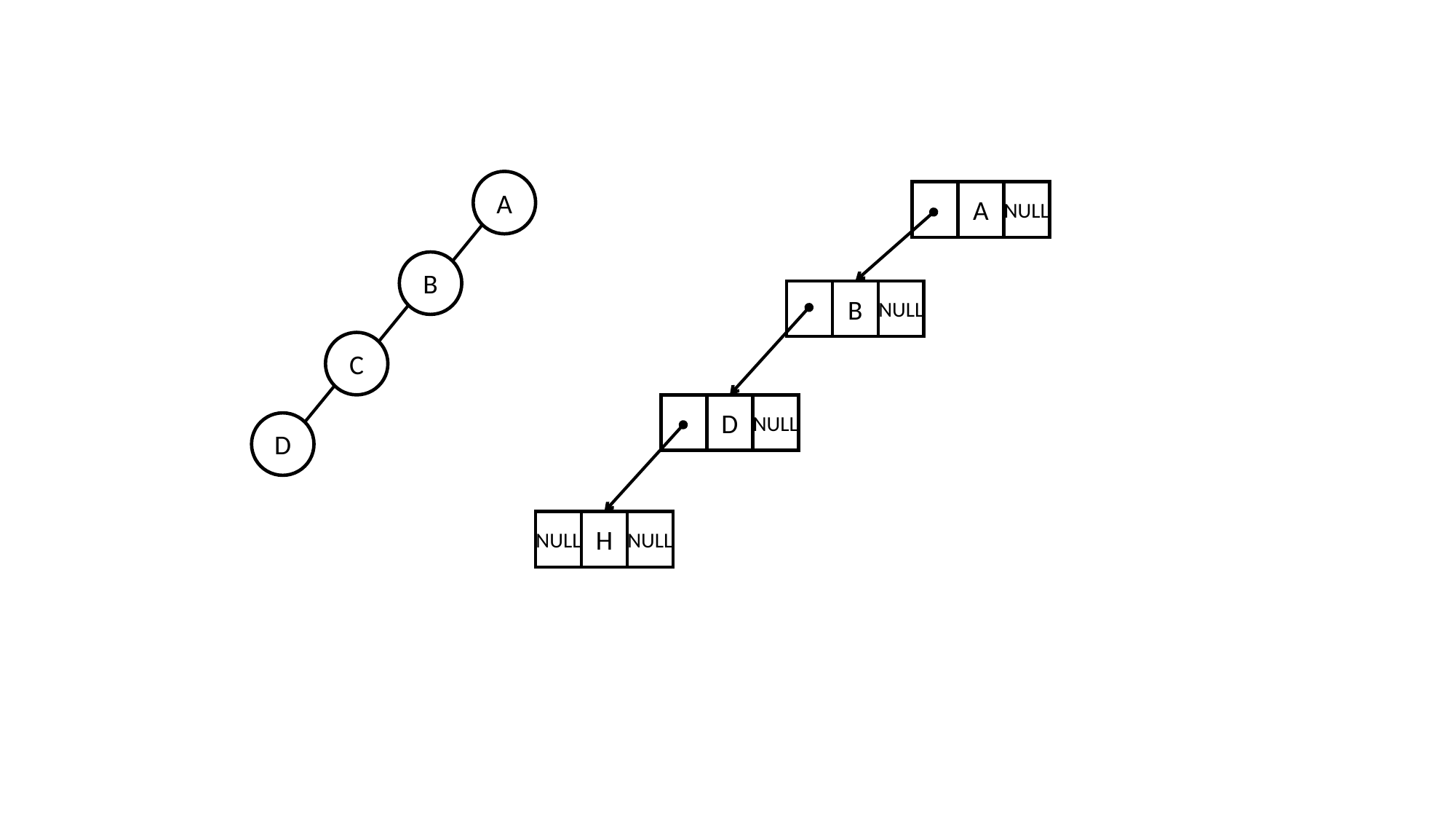

A

A
NULL
B

B
NULL
C

D
NULL
D
NULL
H
NULL